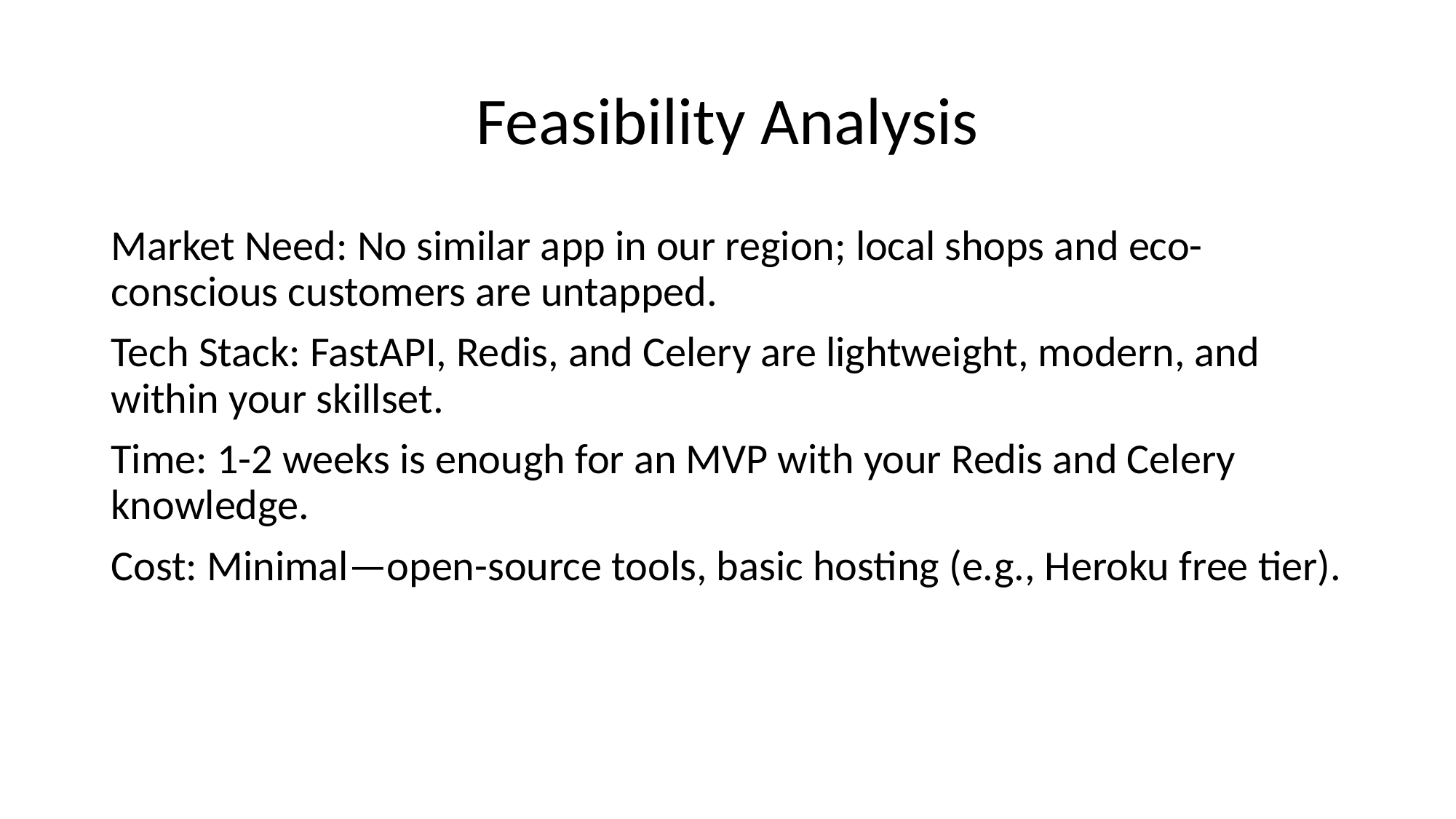

# Feasibility Analysis
Market Need: No similar app in our region; local shops and eco-conscious customers are untapped.
Tech Stack: FastAPI, Redis, and Celery are lightweight, modern, and within your skillset.
Time: 1-2 weeks is enough for an MVP with your Redis and Celery knowledge.
Cost: Minimal—open-source tools, basic hosting (e.g., Heroku free tier).